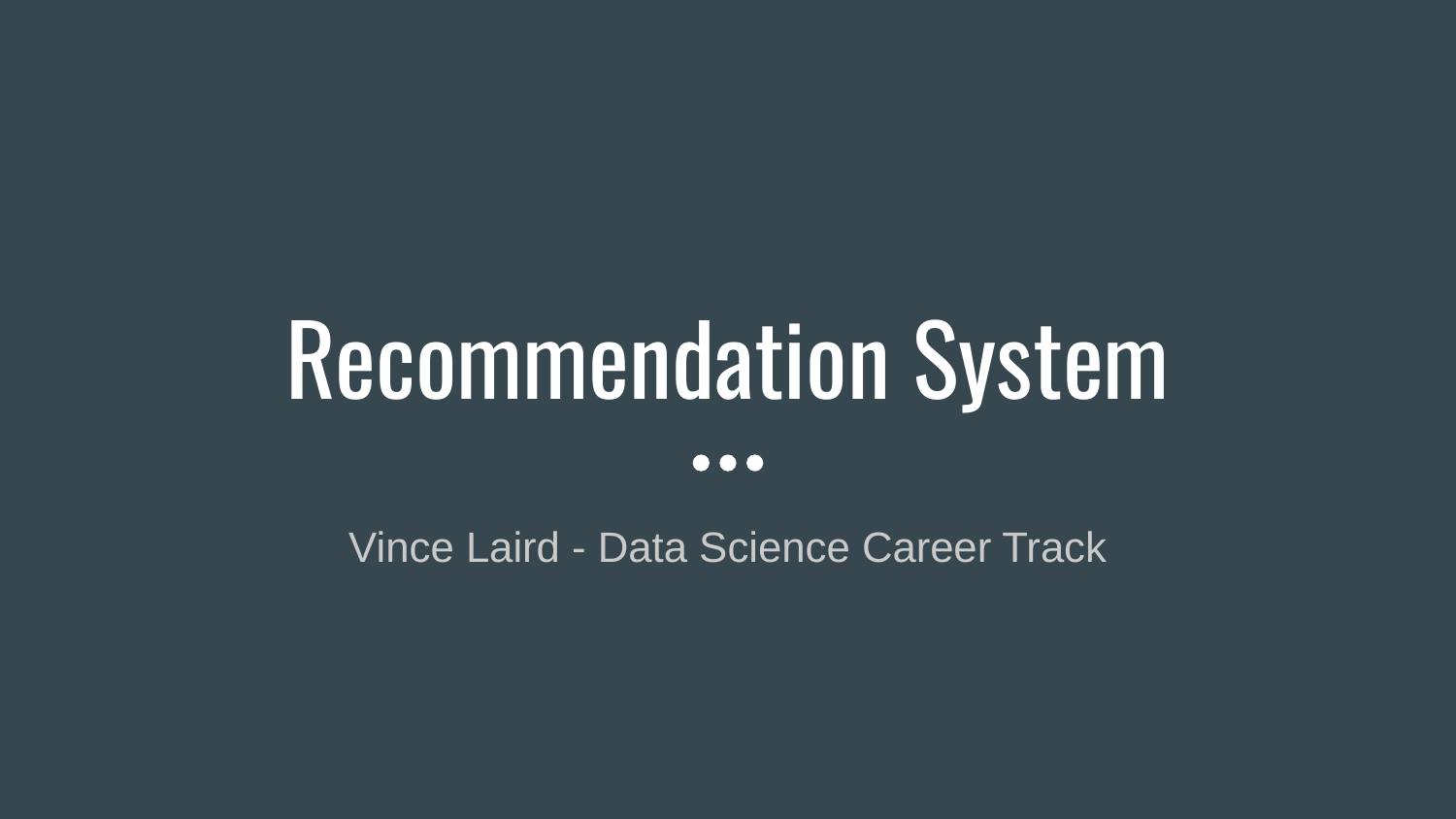

# Recommendation System
Vince Laird - Data Science Career Track